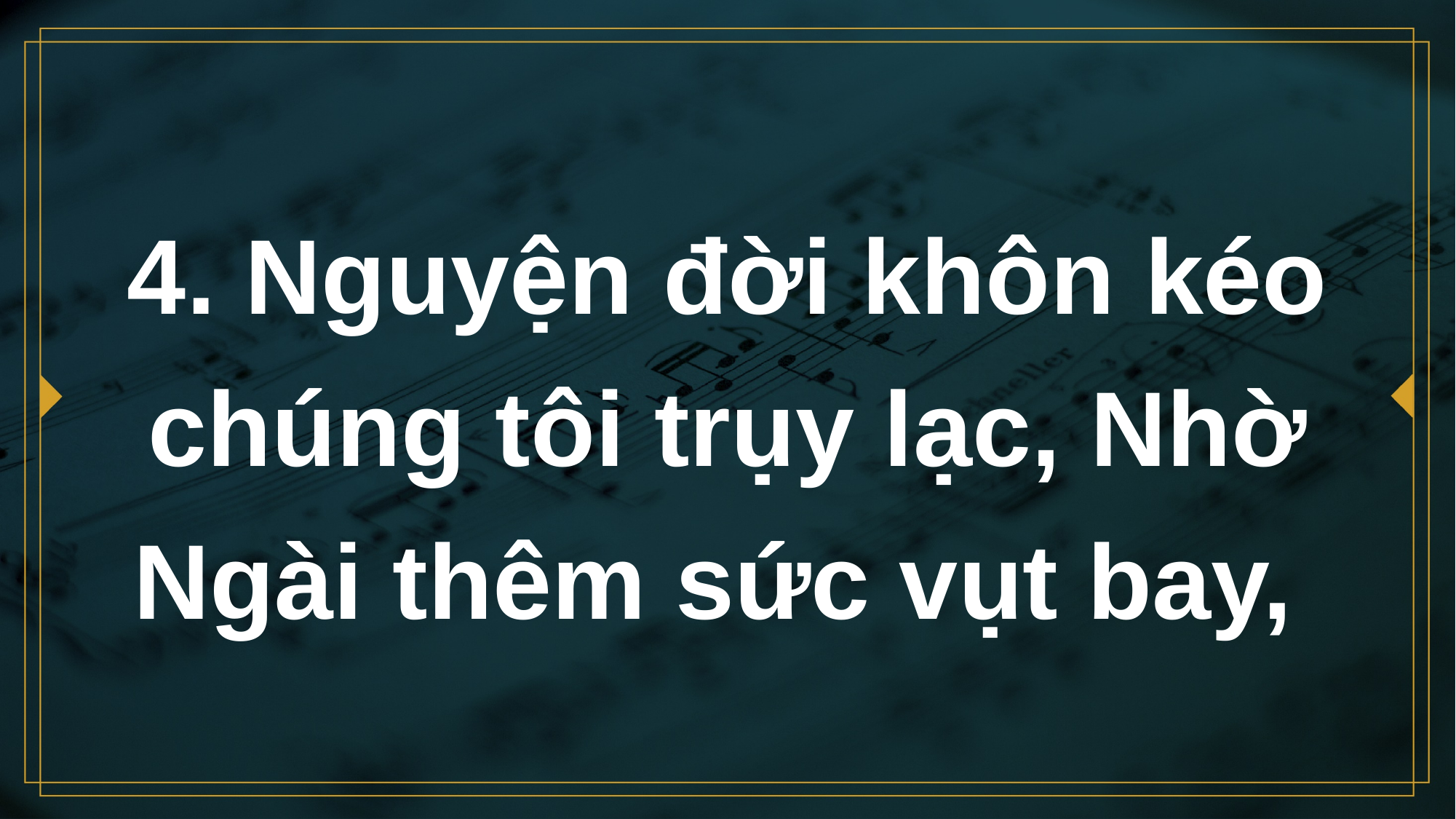

# 4. Nguyện đời khôn kéo chúng tôi trụy lạc, Nhờ Ngài thêm sức vụt bay,